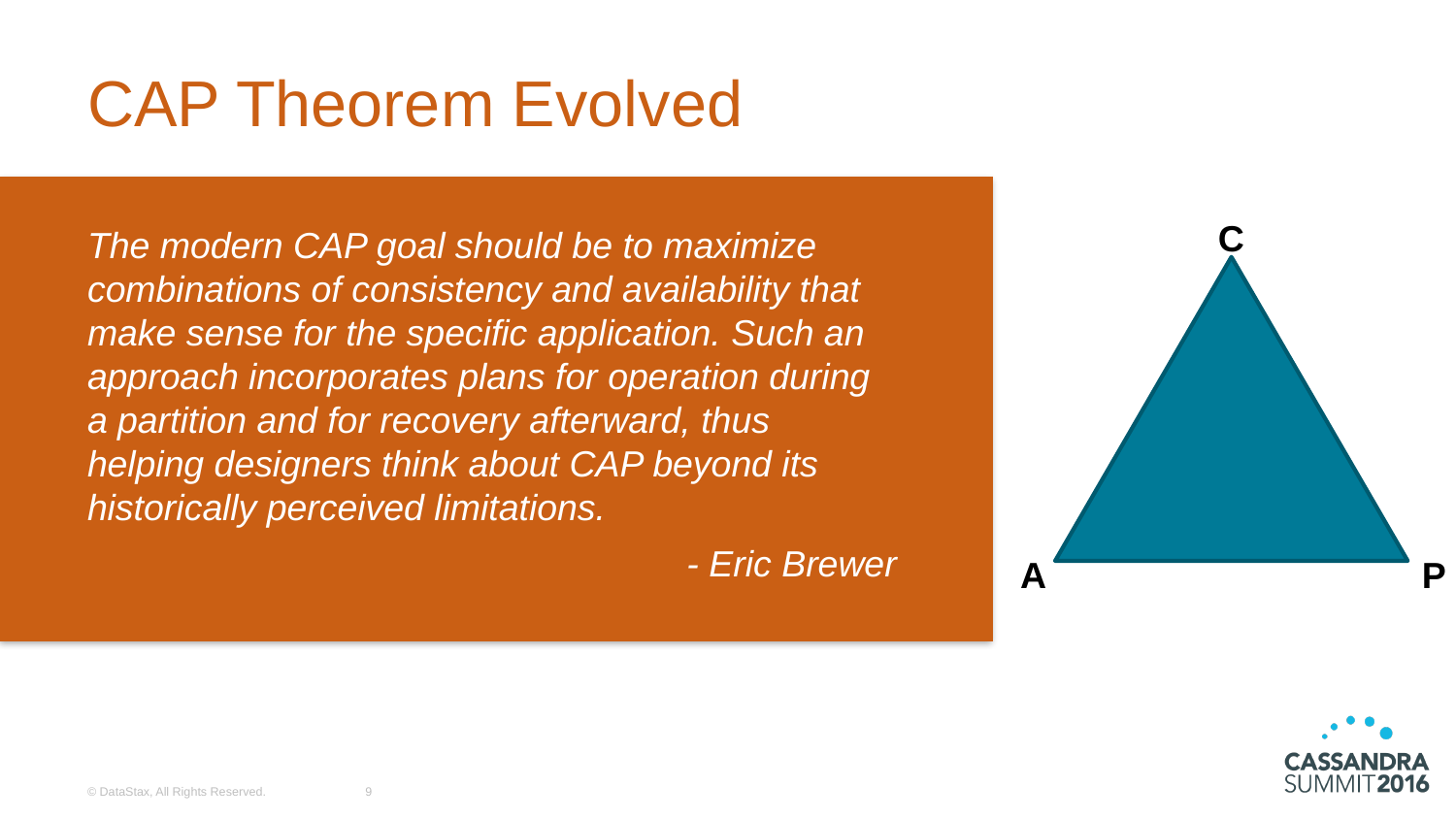

# CAP Theorem Evolved
C
The modern CAP goal should be to maximize combinations of consistency and availability that make sense for the specific application. Such an approach incorporates plans for operation during a partition and for recovery afterward, thus helping designers think about CAP beyond its historically perceived limitations.
- Eric Brewer

A
P
© DataStax, All Rights Reserved.
9